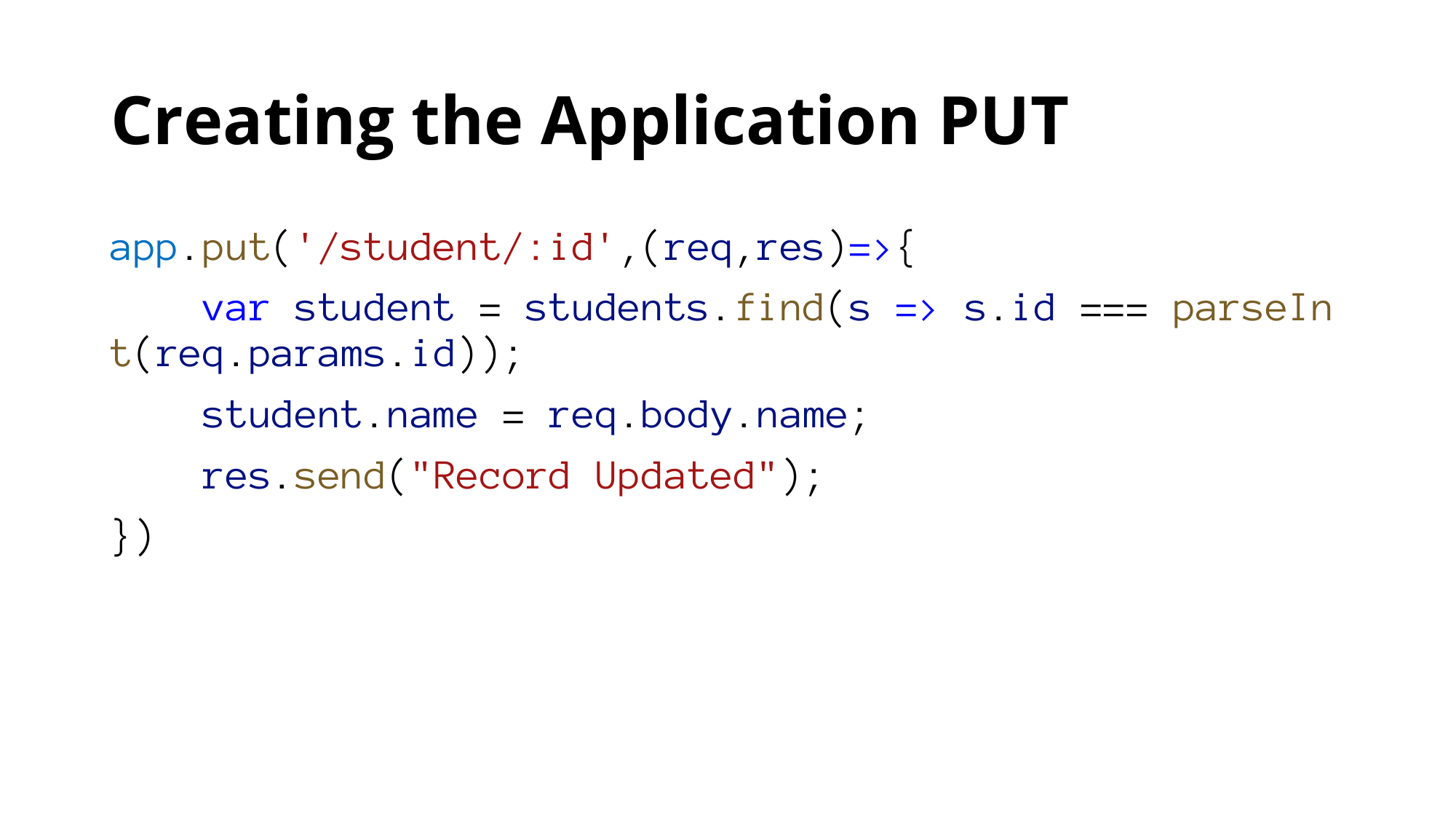

# Creating the Application PUT
app.put('/student/:id',(req,res)=>{
    var student = students.find(s => s.id === parseInt(req.params.id));
    student.name = req.body.name;
    res.send("Record Updated");
})